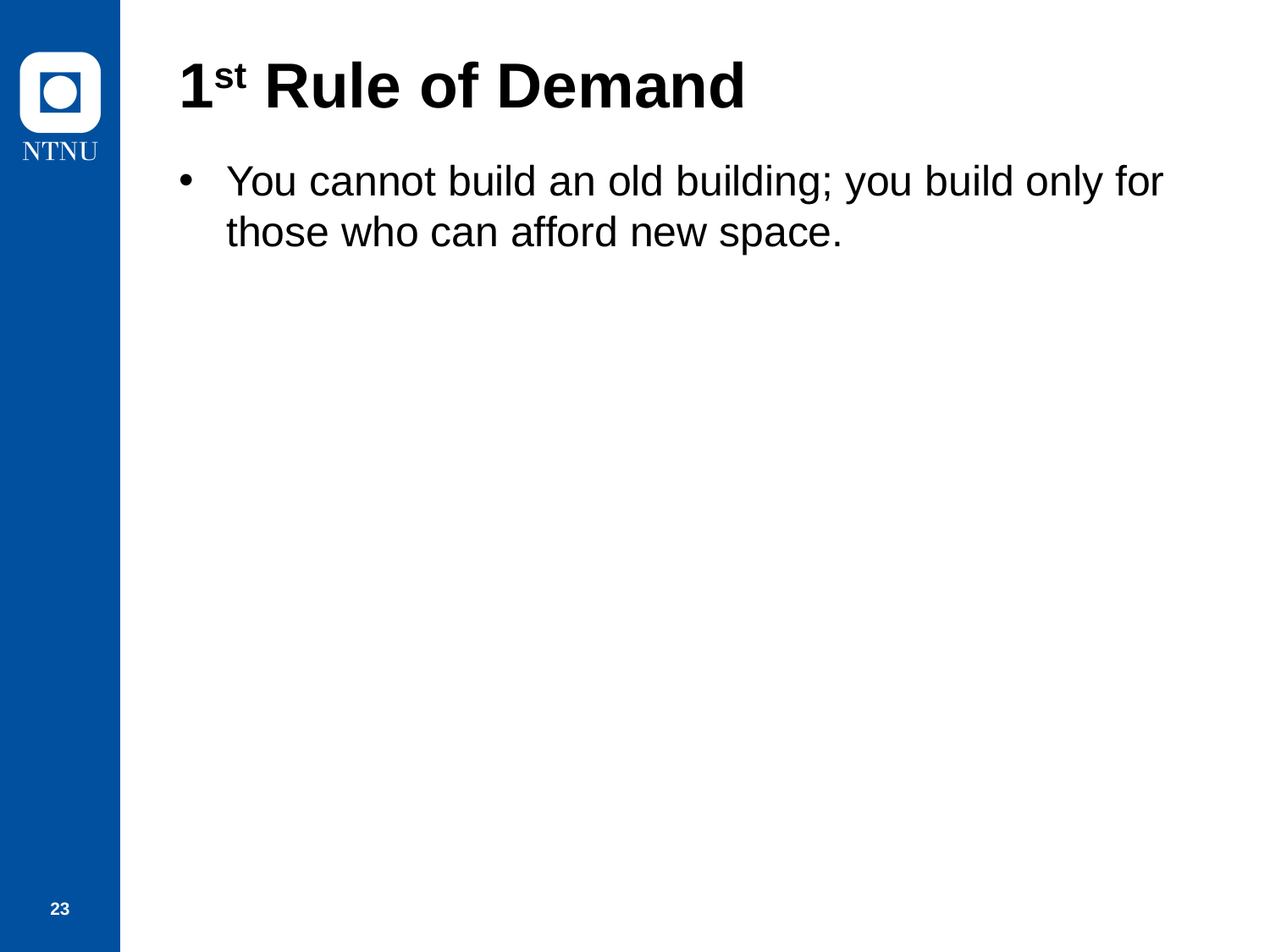

# 1st Rule of Demand
You cannot build an old building; you build only for those who can afford new space.